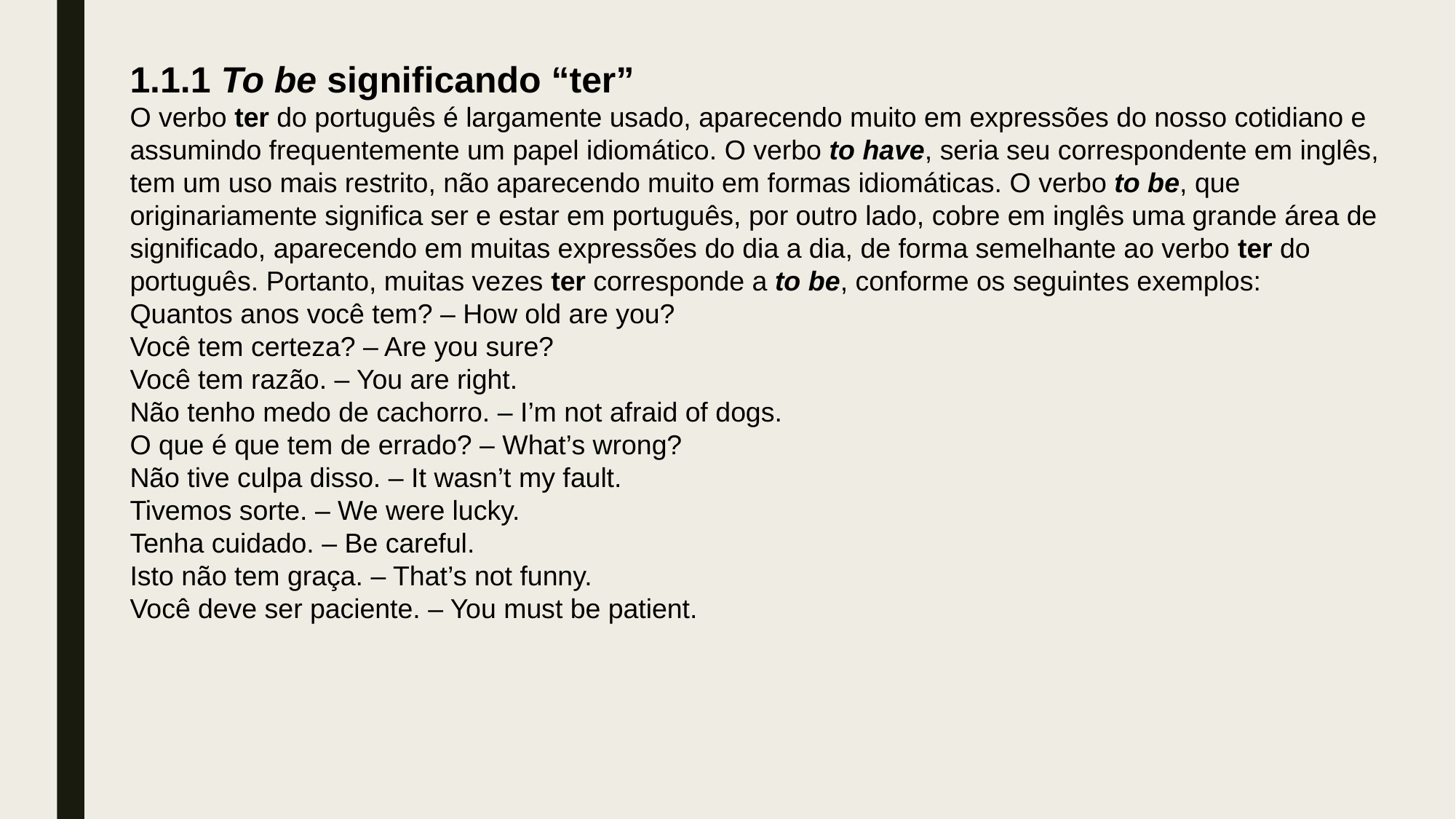

1.1.1 To be significando “ter”
O verbo ter do português é largamente usado, aparecendo muito em expressões do nosso cotidiano e assumindo frequentemente um papel idiomático. O verbo to have, seria seu correspondente em inglês, tem um uso mais restrito, não aparecendo muito em formas idiomáticas. O verbo to be, que originariamente significa ser e estar em português, por outro lado, cobre em inglês uma grande área de significado, aparecendo em muitas expressões do dia a dia, de forma semelhante ao verbo ter do português. Portanto, muitas vezes ter corresponde a to be, conforme os seguintes exemplos:
Quantos anos você tem? – How old are you?
Você tem certeza? – Are you sure?
Você tem razão. – You are right.
Não tenho medo de cachorro. – I’m not afraid of dogs.
O que é que tem de errado? – What’s wrong?
Não tive culpa disso. – It wasn’t my fault.
Tivemos sorte. – We were lucky.
Tenha cuidado. – Be careful.
Isto não tem graça. – That’s not funny.
Você deve ser paciente. – You must be patient.